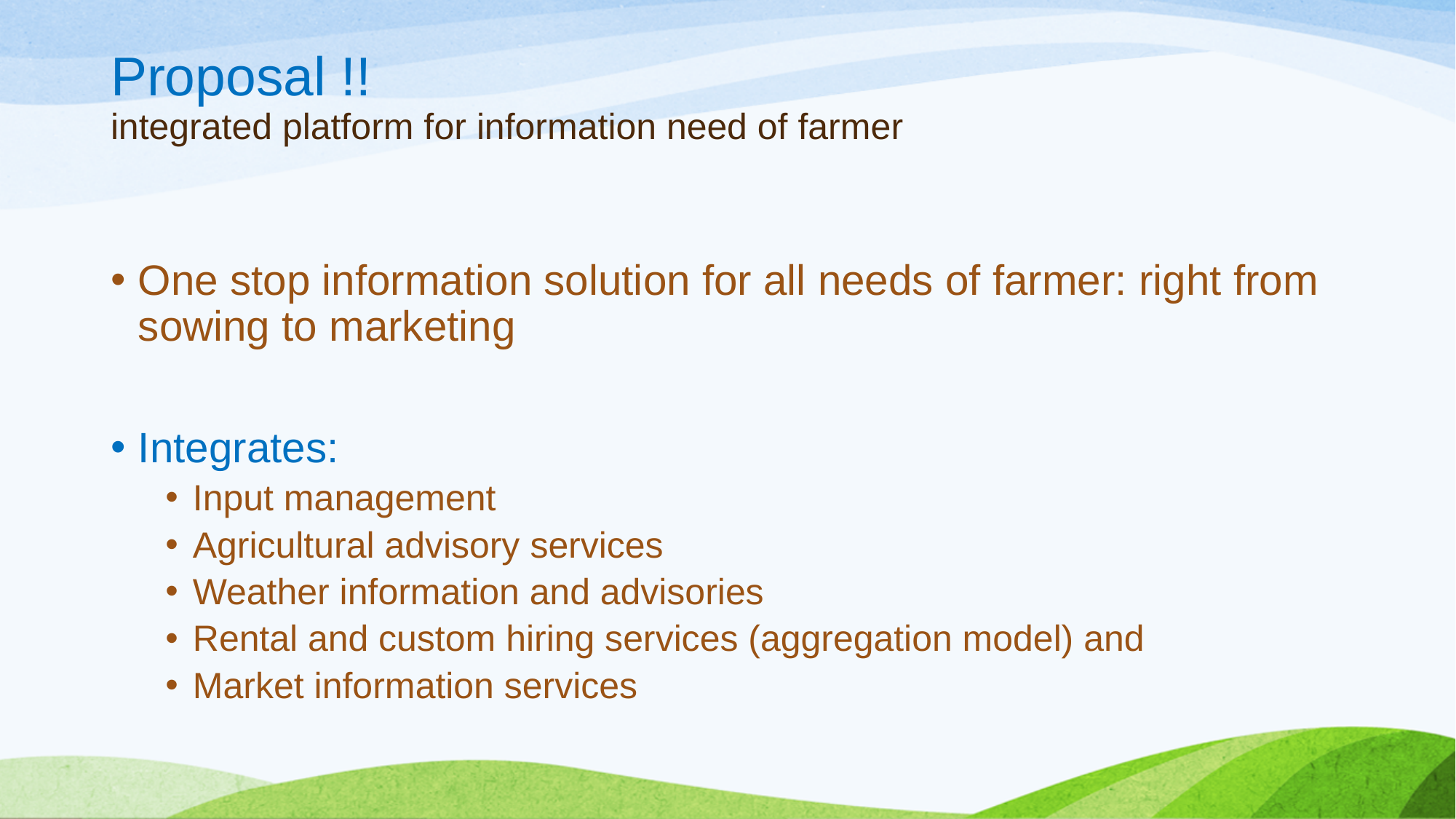

Proposal !!
integrated platform for information need of farmer

One stop information solution for all needs of farmer: right from sowing to marketing

Integrates:
Input management
Agricultural advisory services
Weather information and advisories
Rental and custom hiring services (aggregation model) and
Market information services